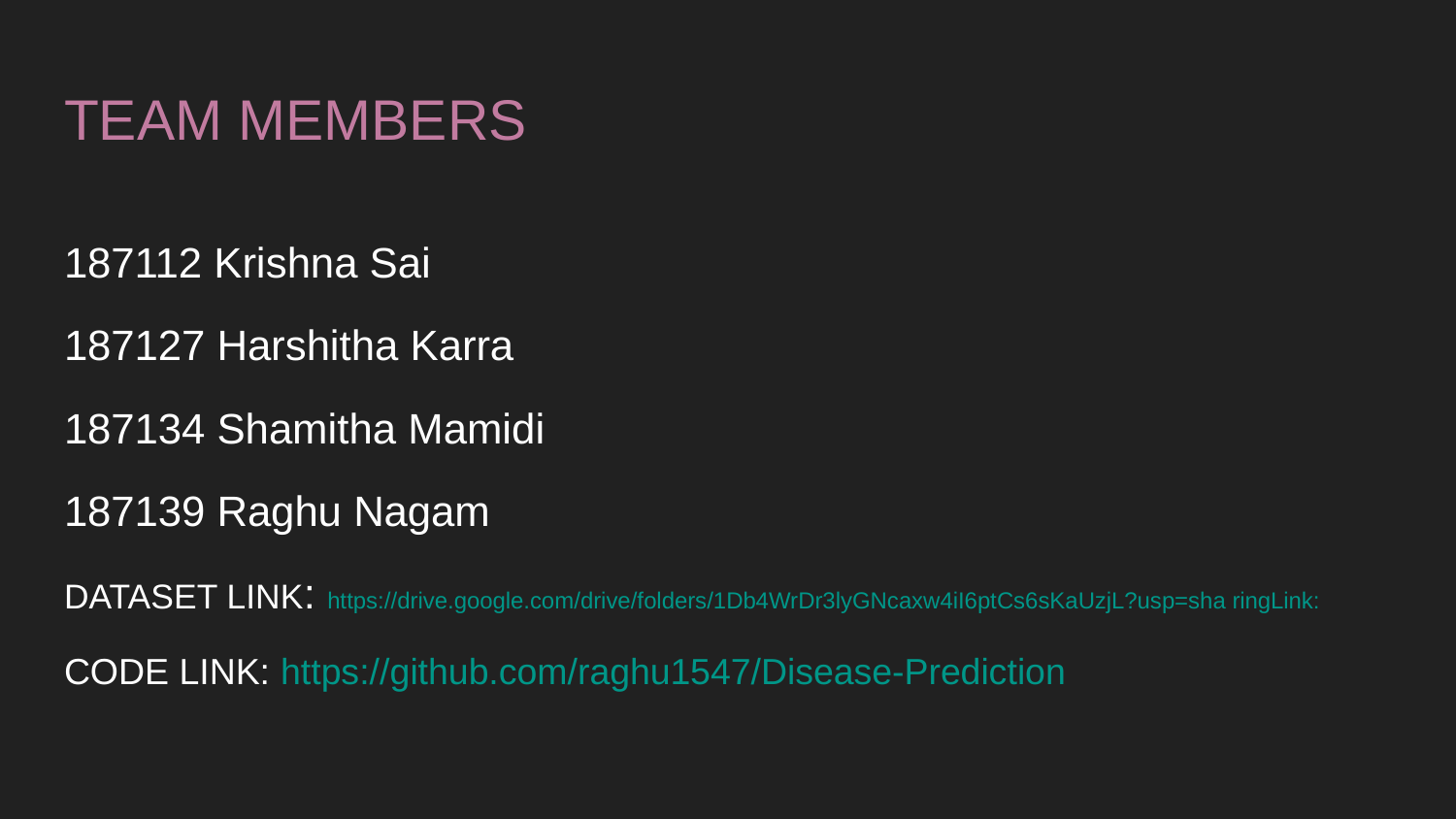

# TEAM MEMBERS
187112 Krishna Sai
187127 Harshitha Karra
187134 Shamitha Mamidi
187139 Raghu Nagam
DATASET LINK: https://drive.google.com/drive/folders/1Db4WrDr3lyGNcaxw4iI6ptCs6sKaUzjL?usp=sha ringLink:
CODE LINK: https://github.com/raghu1547/Disease-Prediction